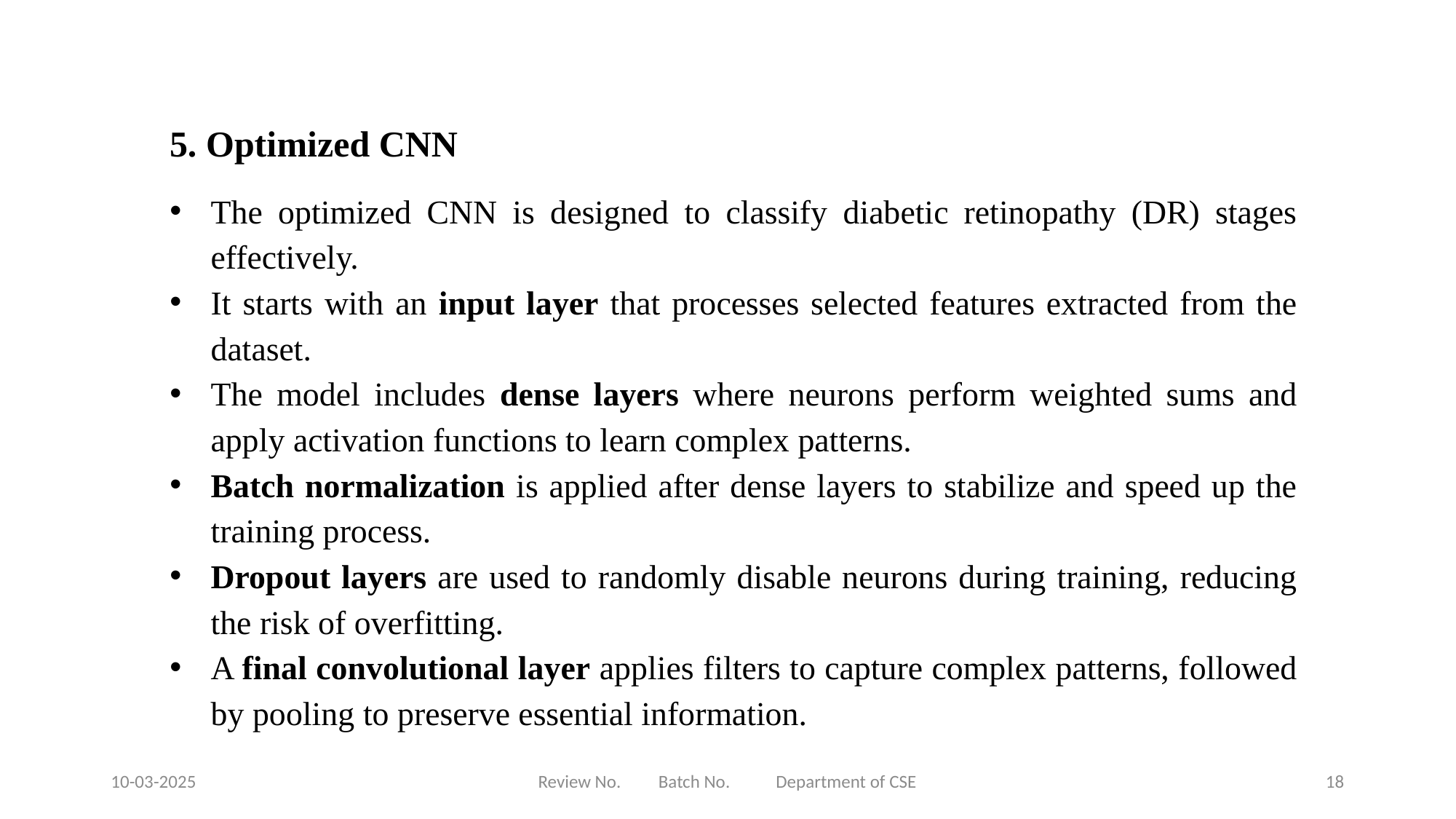

5. Optimized CNN

The optimized CNN is designed to classify diabetic retinopathy (DR) stages effectively.
It starts with an input layer that processes selected features extracted from the dataset.
The model includes dense layers where neurons perform weighted sums and apply activation functions to learn complex patterns.
Batch normalization is applied after dense layers to stabilize and speed up the training process.
Dropout layers are used to randomly disable neurons during training, reducing the risk of overfitting.
A final convolutional layer applies filters to capture complex patterns, followed by pooling to preserve essential information.
10-03-2025
Review No.         Batch No.           Department of CSE
18